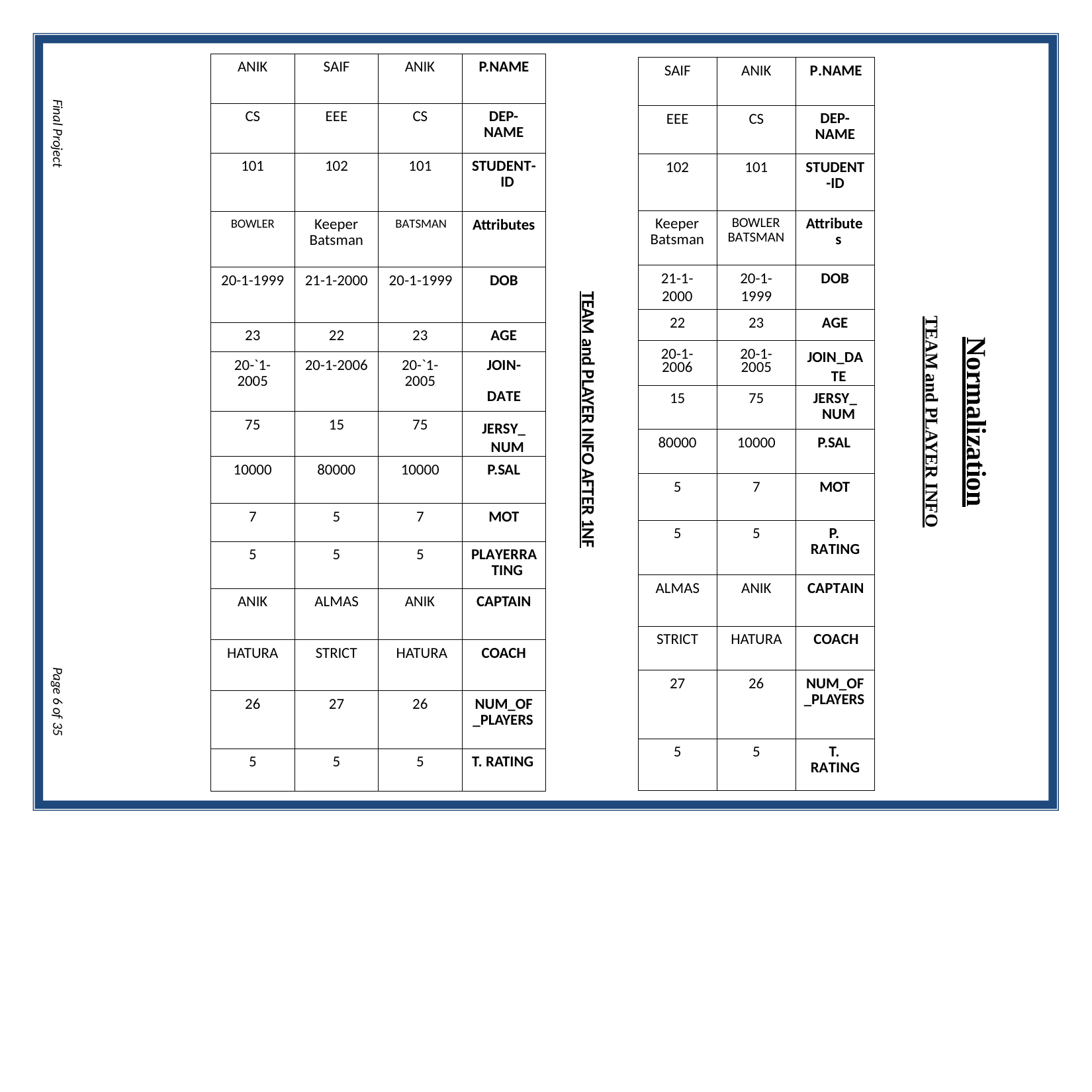

| ANIK | SAIF | ANIK | P.NAME |
| --- | --- | --- | --- |
| CS | EEE | CS | DEP- NAME |
| 101 | 102 | 101 | STUDENT- ID |
| BOWLER | Keeper Batsman | BATSMAN | Attributes |
| 20-1-1999 | 21-1-2000 | 20-1-1999 | DOB |
| 23 | 22 | 23 | AGE |
| 20-`1- 2005 | 20-1-2006 | 20-`1- 2005 | JOIN- DATE |
| 75 | 15 | 75 | JERSY\_ NUM |
| 10000 | 80000 | 10000 | P.SAL |
| 7 | 5 | 7 | MOT |
| 5 | 5 | 5 | PLAYERRA TING |
| ANIK | ALMAS | ANIK | CAPTAIN |
| HATURA | STRICT | HATURA | COACH |
| 26 | 27 | 26 | NUM\_OF \_PLAYERS |
| 5 | 5 | 5 | T. RATING |
| SAIF | ANIK | P.NAME |
| --- | --- | --- |
| EEE | CS | DEP- NAME |
| 102 | 101 | STUDENT -ID |
| Keeper Batsman | BOWLER BATSMAN | Attribute s |
| 21-1- 2000 | 20-1- 1999 | DOB |
| 22 | 23 | AGE |
| 20-1- 2006 | 20-1- 2005 | JOIN\_DA TE |
| 15 | 75 | JERSY\_ NUM |
| 80000 | 10000 | P.SAL |
| 5 | 7 | MOT |
| 5 | 5 | P. RATING |
| ALMAS | ANIK | CAPTAIN |
| STRICT | HATURA | COACH |
| 27 | 26 | NUM\_OF \_PLAYERS |
| 5 | 5 | T. RATING |
Final Project
TEAM and PLAYER INFO AFTER 1NF
Normalization
TEAM and PLAYER INFO
Page 6 of 35